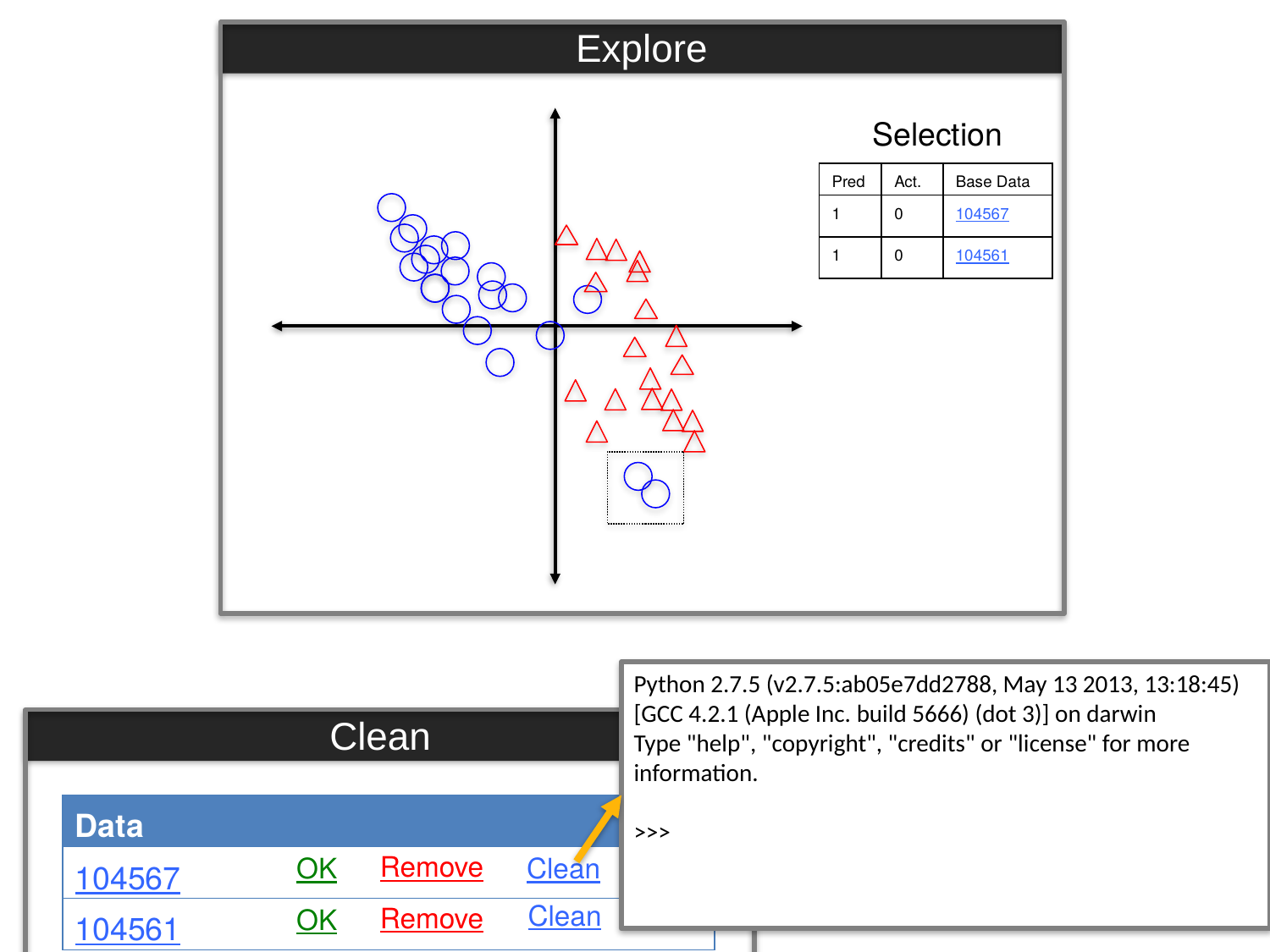

Explore

Selection
| Pred | Act. | Base Data |
| --- | --- | --- |
| 1 | 0 | 104567 |
| 1 | 0 | 104561 |

Python 2.7.5 (v2.7.5:ab05e7dd2788, May 13 2013, 13:18:45)
[GCC 4.2.1 (Apple Inc. build 5666) (dot 3)] on darwin
Type "help", "copyright", "credits" or "license" for more information.

>>>
Clean

| Data |  |
| --- | --- |
| 104567 |  |
| 104561 |  |
Remove
OK
Clean
Clean
Remove
OK